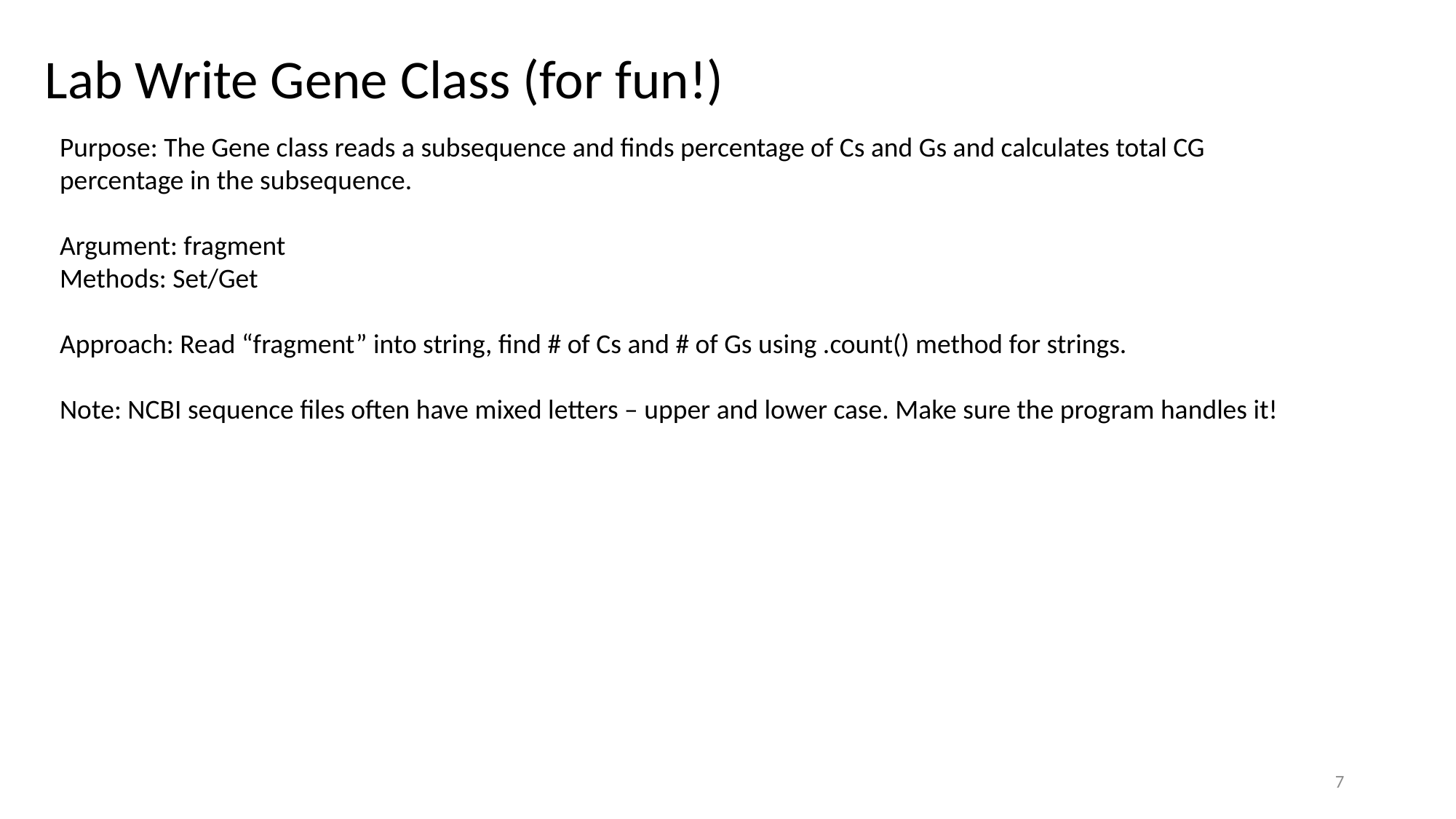

# Lab Write Gene Class (for fun!)
Purpose: The Gene class reads a subsequence and finds percentage of Cs and Gs and calculates total CG percentage in the subsequence.

Argument: fragment
Methods: Set/Get

Approach: Read “fragment” into string, find # of Cs and # of Gs using .count() method for strings.

Note: NCBI sequence files often have mixed letters – upper and lower case. Make sure the program handles it!

7